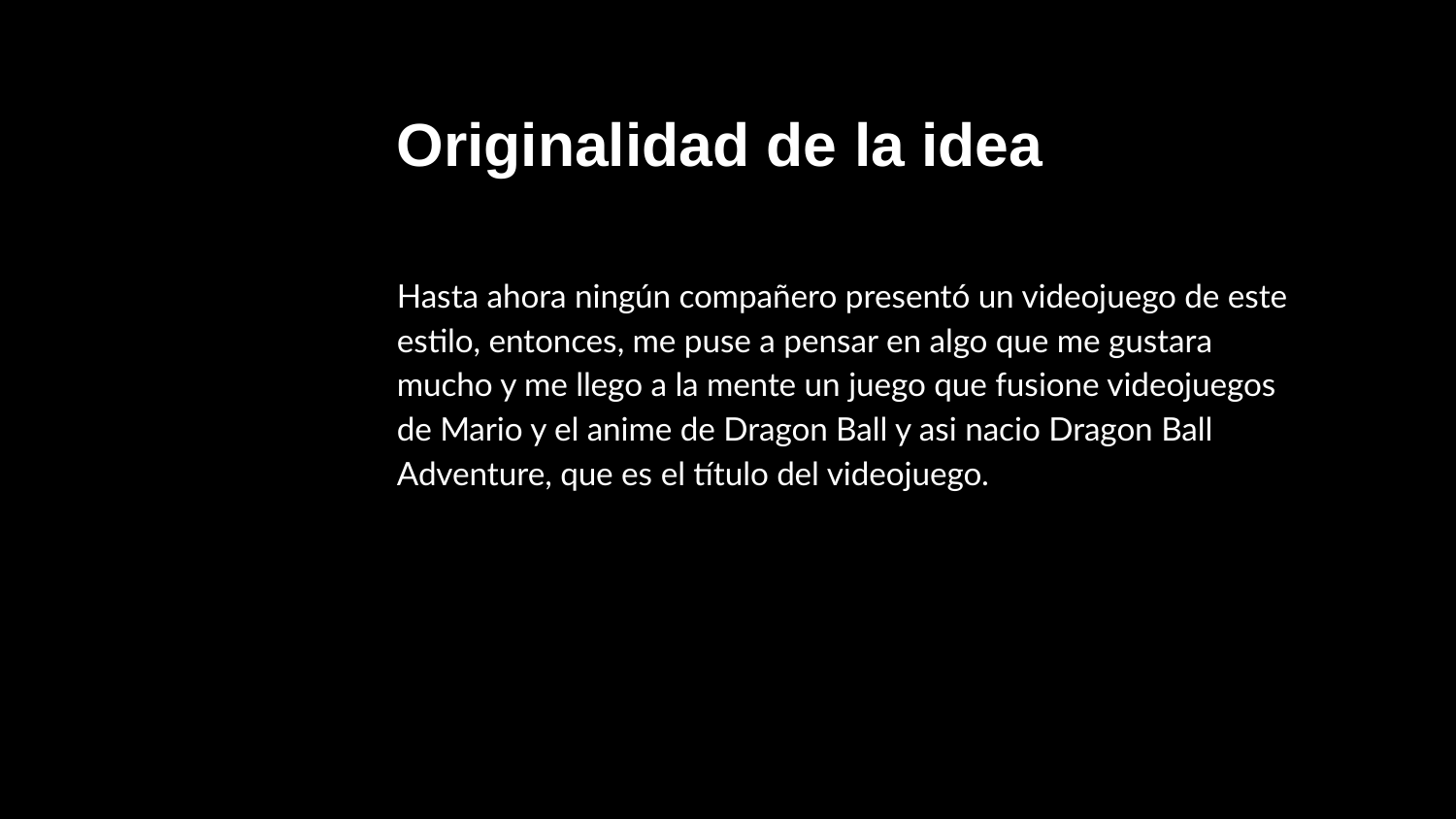

# Originalidad de la idea

Hasta ahora ningún compañero presentó un videojuego de este estilo, entonces, me puse a pensar en algo que me gustara mucho y me llego a la mente un juego que fusione videojuegos de Mario y el anime de Dragon Ball y asi nacio Dragon Ball Adventure, que es el título del videojuego.